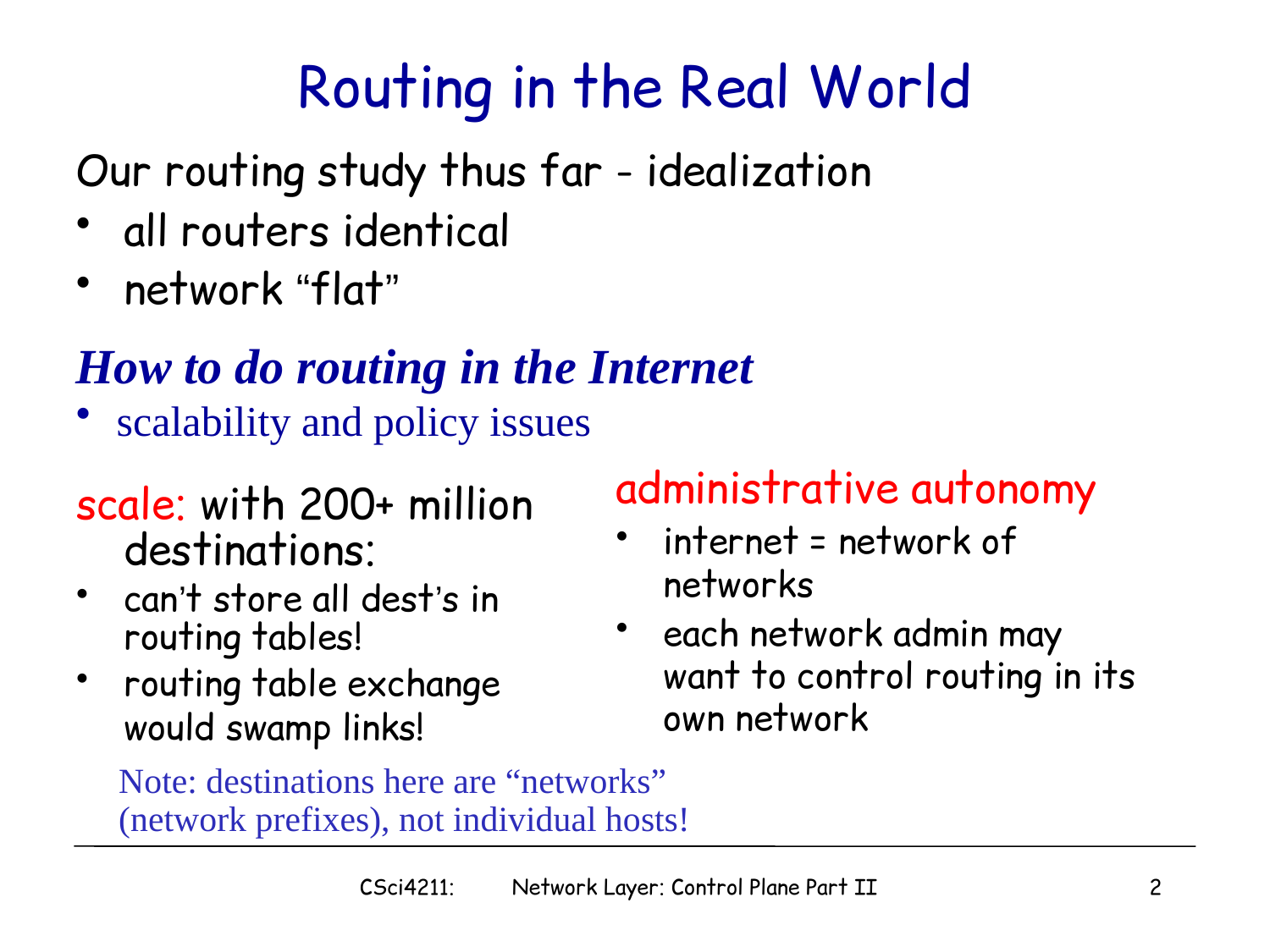

# Routing in the Real World
Our routing study thus far - idealization
all routers identical
network “flat”
How to do routing in the Internet
 scalability and policy issues
administrative autonomy
internet = network of networks
each network admin may want to control routing in its own network
scale: with 200+ million destinations:
can’t store all dest’s in routing tables!
routing table exchange would swamp links!

Note: destinations here are “networks” (network prefixes), not individual hosts!
CSci4211:         Network Layer: Control Plane Part II
2